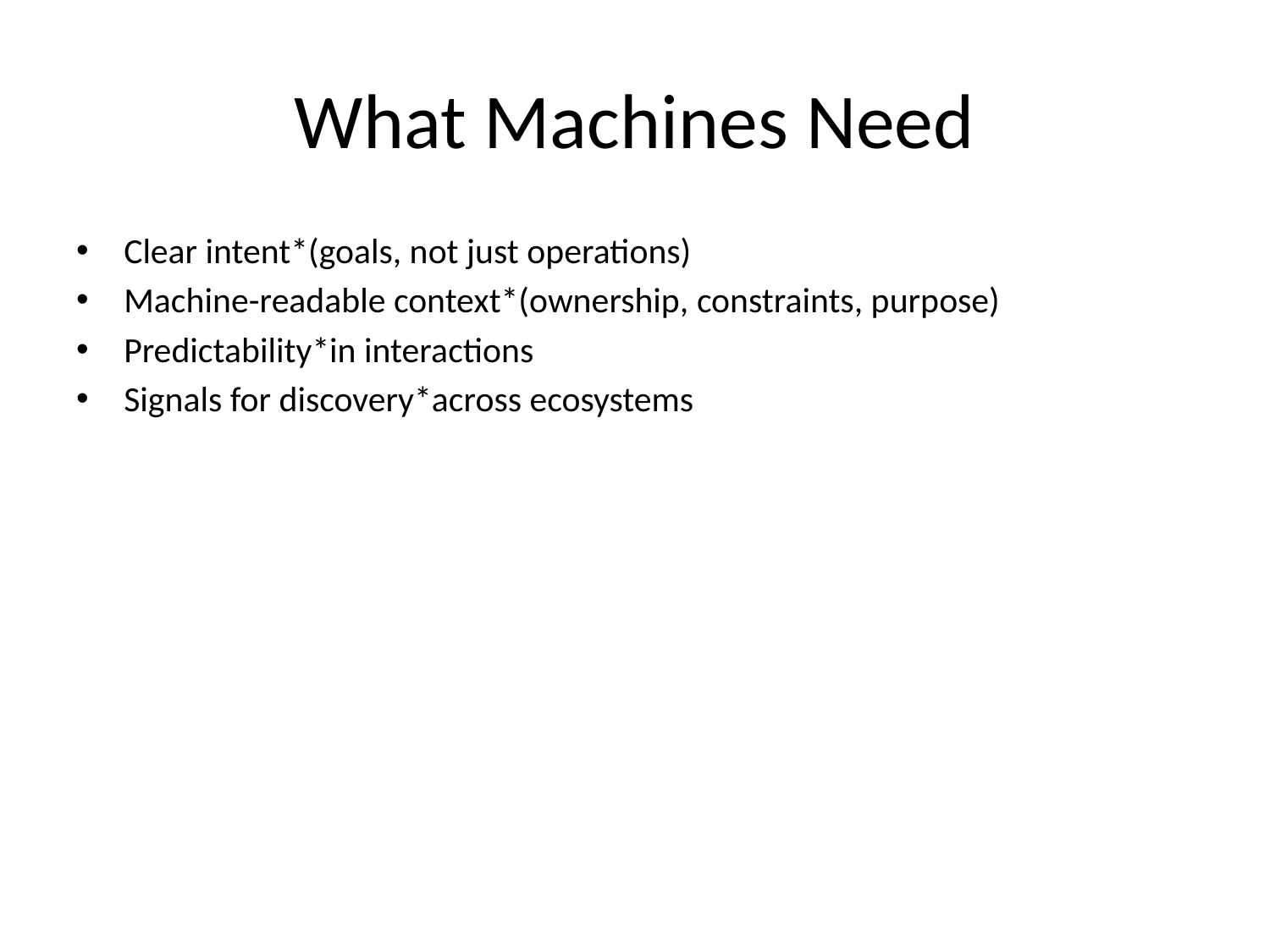

# What Machines Need
Clear intent*(goals, not just operations)
Machine-readable context*(ownership, constraints, purpose)
Predictability*in interactions
Signals for discovery*across ecosystems